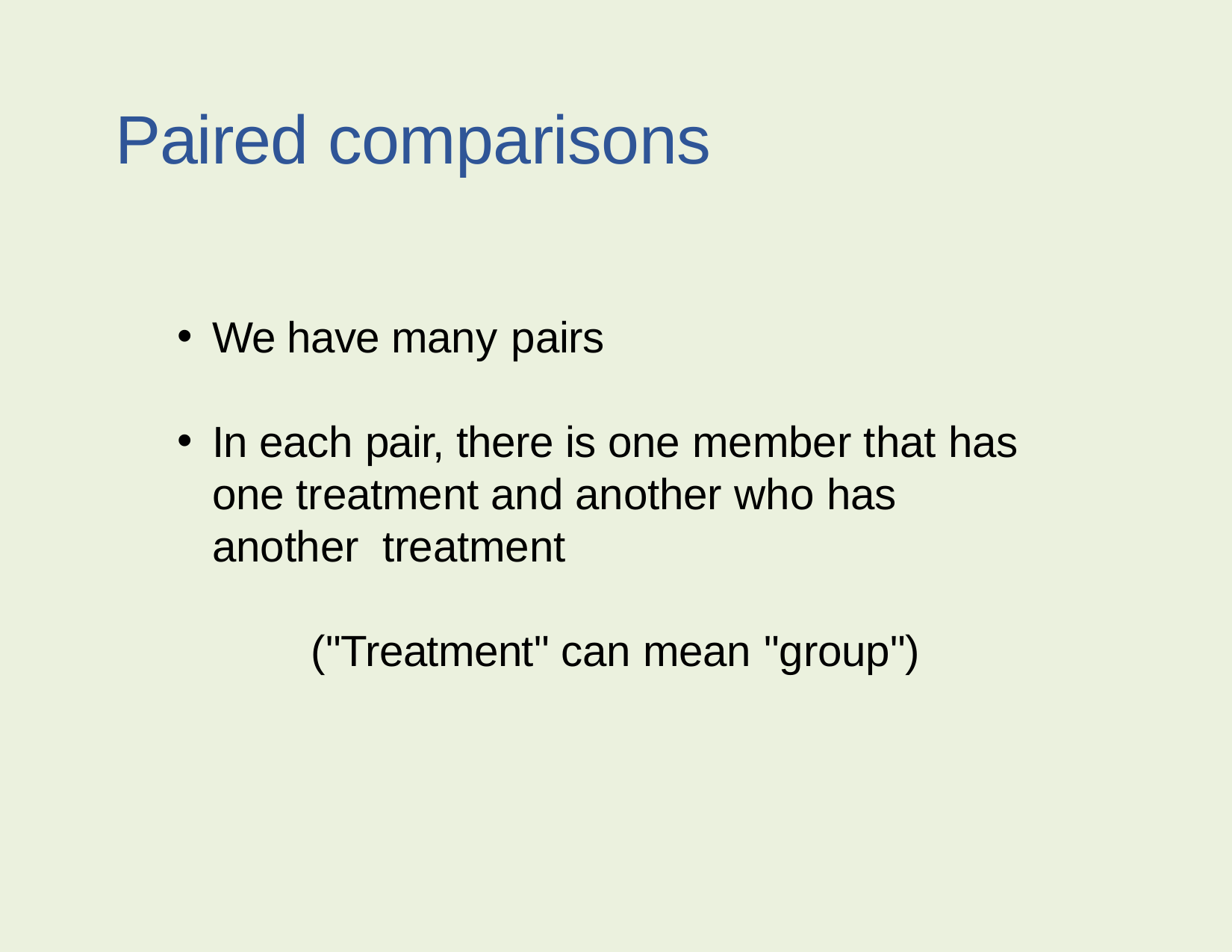

Paired comparisons
We have many pairs

In each pair, there is one member that has  one treatment and another who has another  treatment

("Treatment" can mean "group")